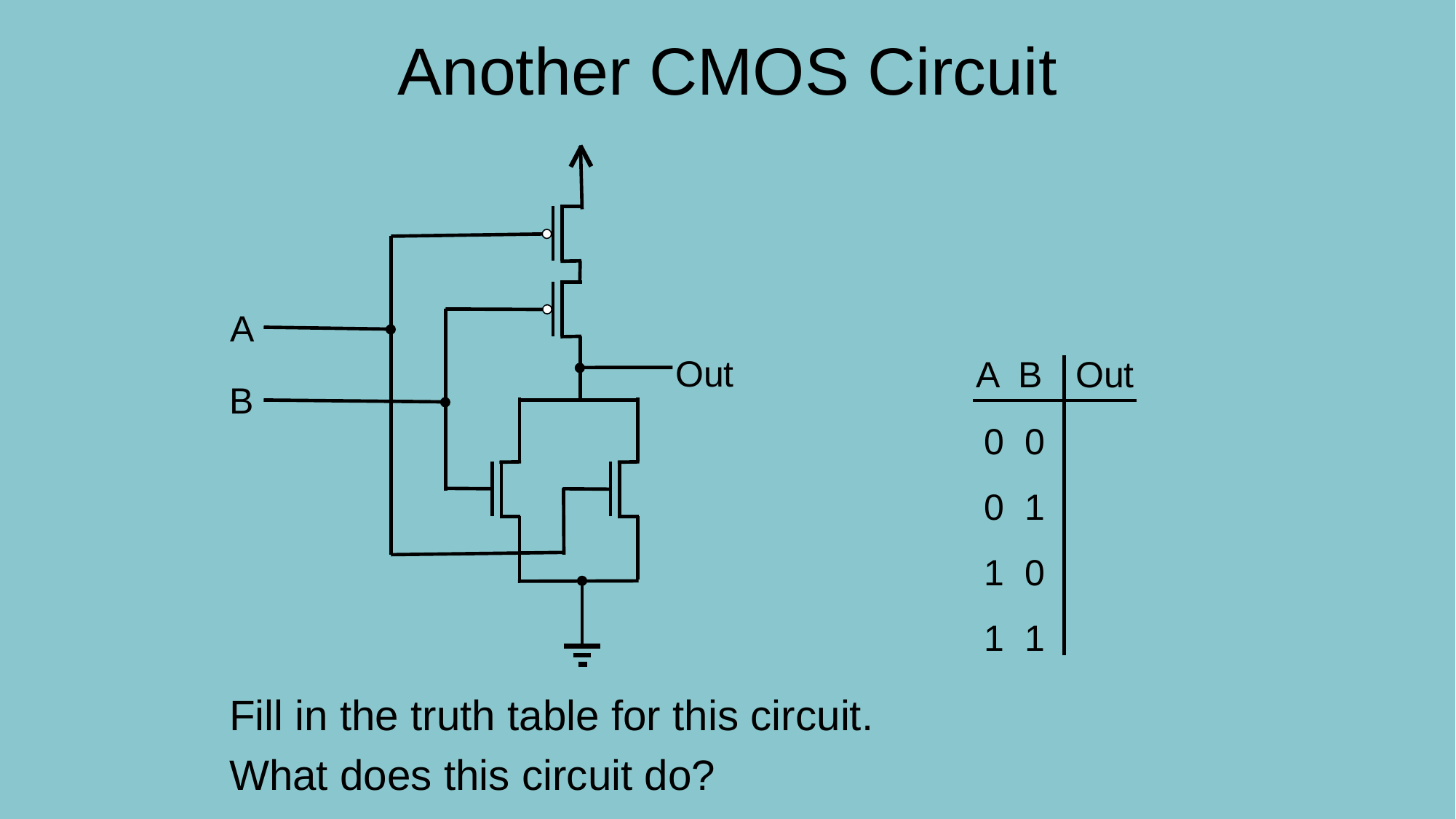

# Another CMOS Circuit

A

Out
A  B
Out
0  0
0  1
1  0
1  1
Fill in the truth table for this circuit.
What does this circuit do?

B